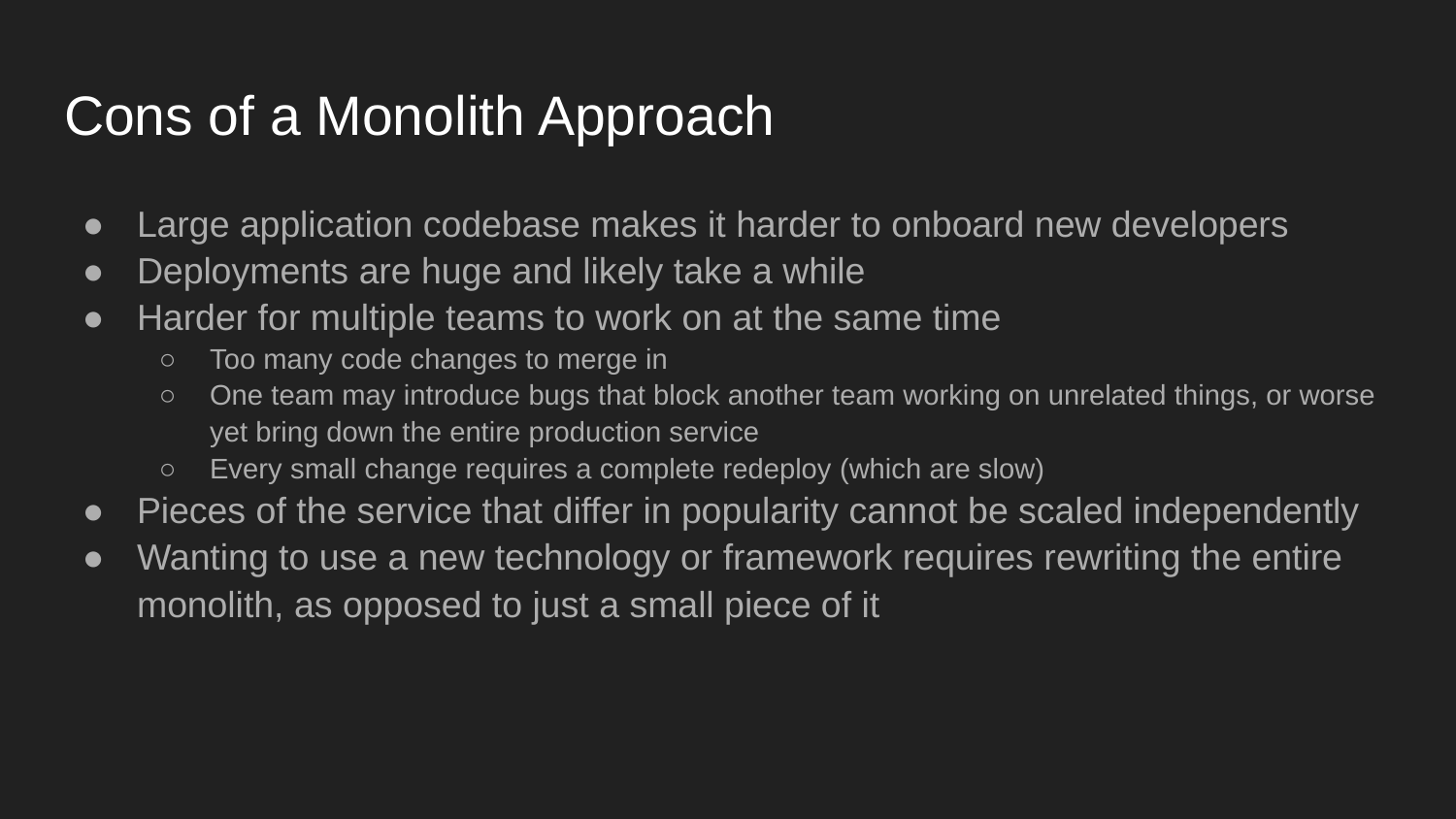

# Cons of a Monolith Approach
Large application codebase makes it harder to onboard new developers
Deployments are huge and likely take a while
Harder for multiple teams to work on at the same time
Too many code changes to merge in
One team may introduce bugs that block another team working on unrelated things, or worse yet bring down the entire production service
Every small change requires a complete redeploy (which are slow)
Pieces of the service that differ in popularity cannot be scaled independently
Wanting to use a new technology or framework requires rewriting the entire monolith, as opposed to just a small piece of it